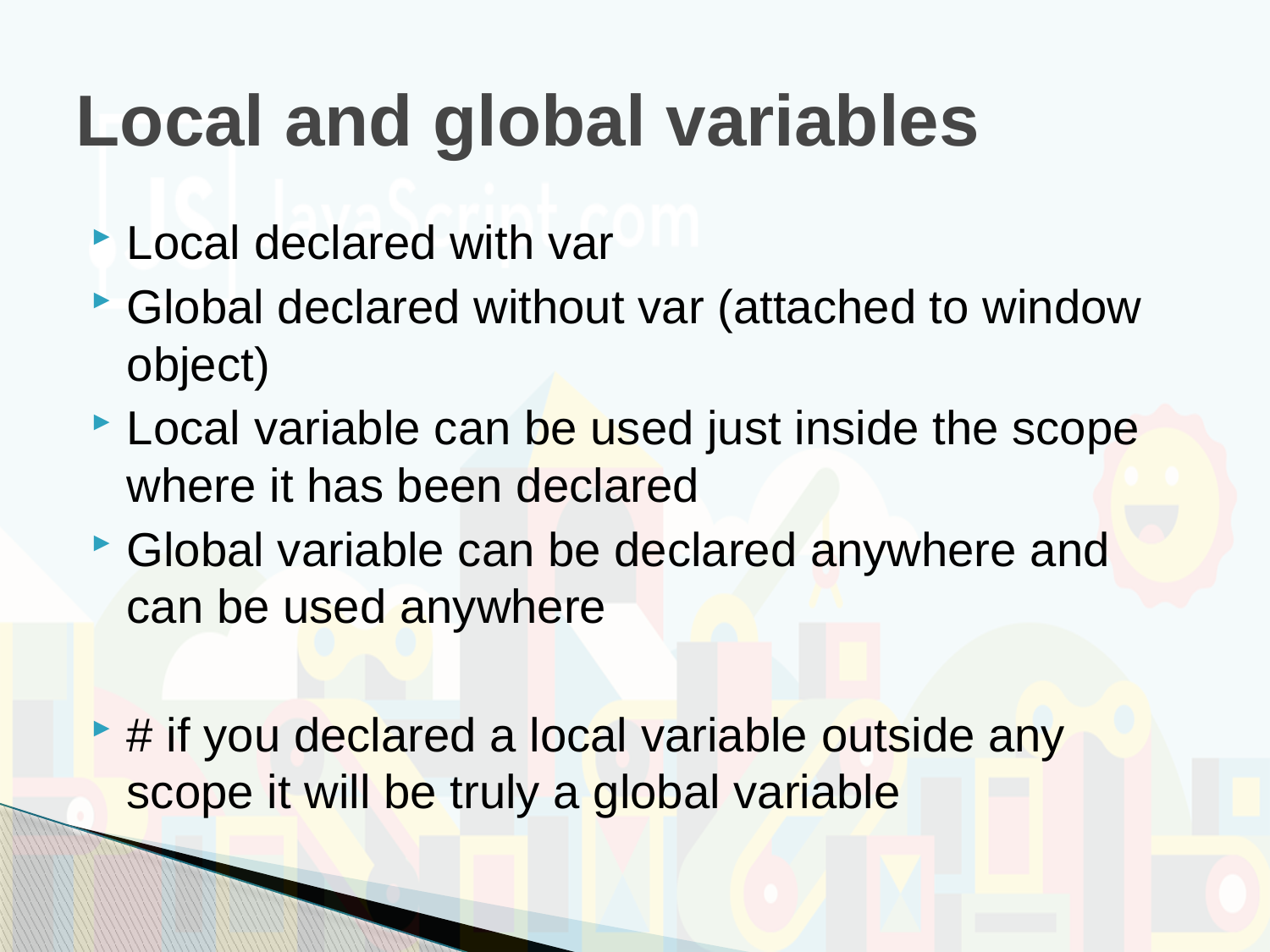

# Local and global variables
Local declared with var
Global declared without var (attached to window object)
Local variable can be used just inside the scope where it has been declared
Global variable can be declared anywhere and can be used anywhere

# if you declared a local variable outside any scope it will be truly a global variable